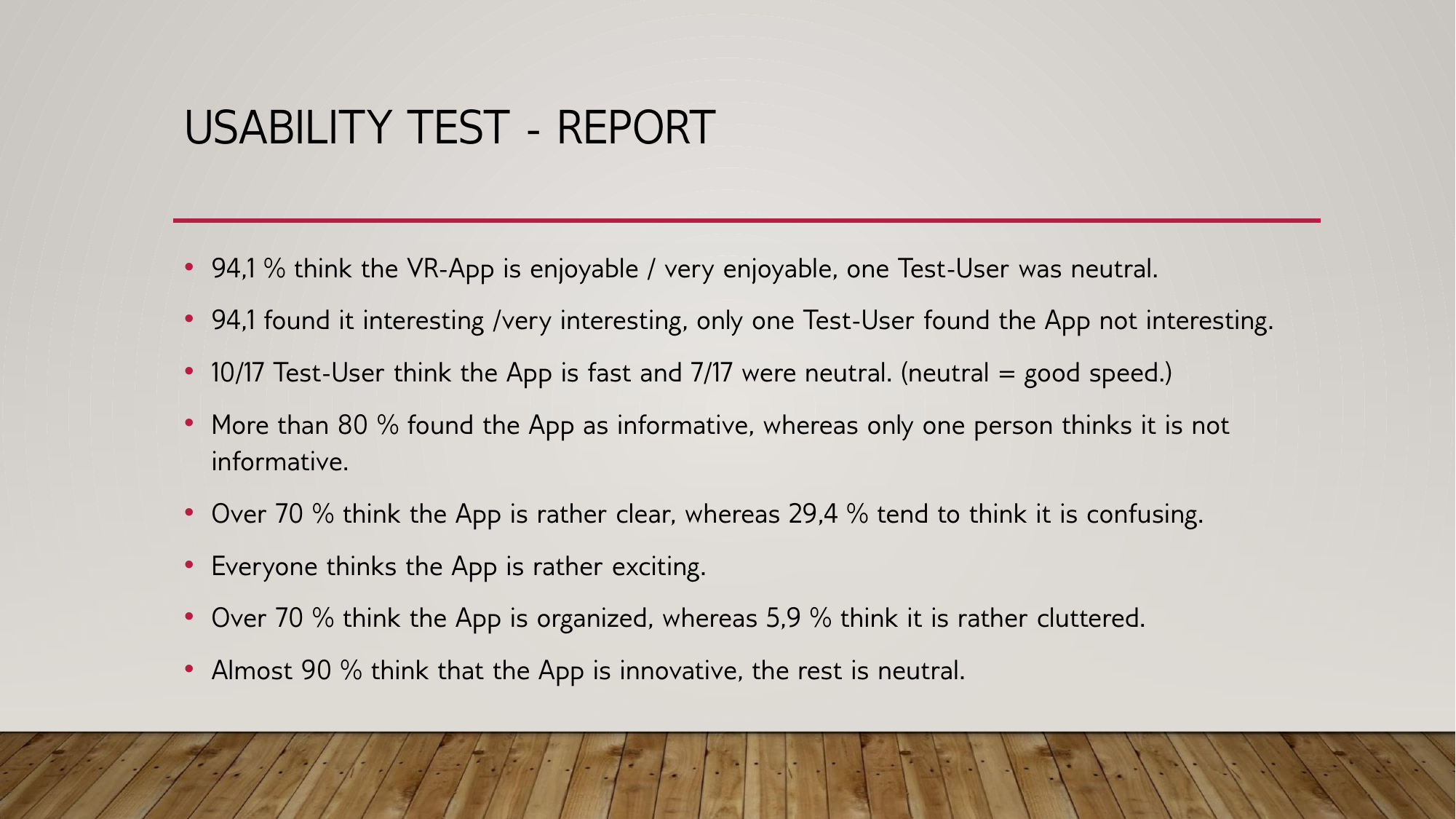

# USABILITY TEST - REPORT
94,1 % think the VR-App is enjoyable / very enjoyable, one Test-User was neutral.
94,1 found it interesting /very interesting, only one Test-User found the App not interesting.
10/17 Test-User think the App is fast and 7/17 were neutral. (neutral = good speed.)
More than 80 % found the App as informative, whereas only one person thinks it is not informative.
Over 70 % think the App is rather clear, whereas 29,4 % tend to think it is confusing.
Everyone thinks the App is rather exciting.
Over 70 % think the App is organized, whereas 5,9 % think it is rather cluttered.
Almost 90 % think that the App is innovative, the rest is neutral.